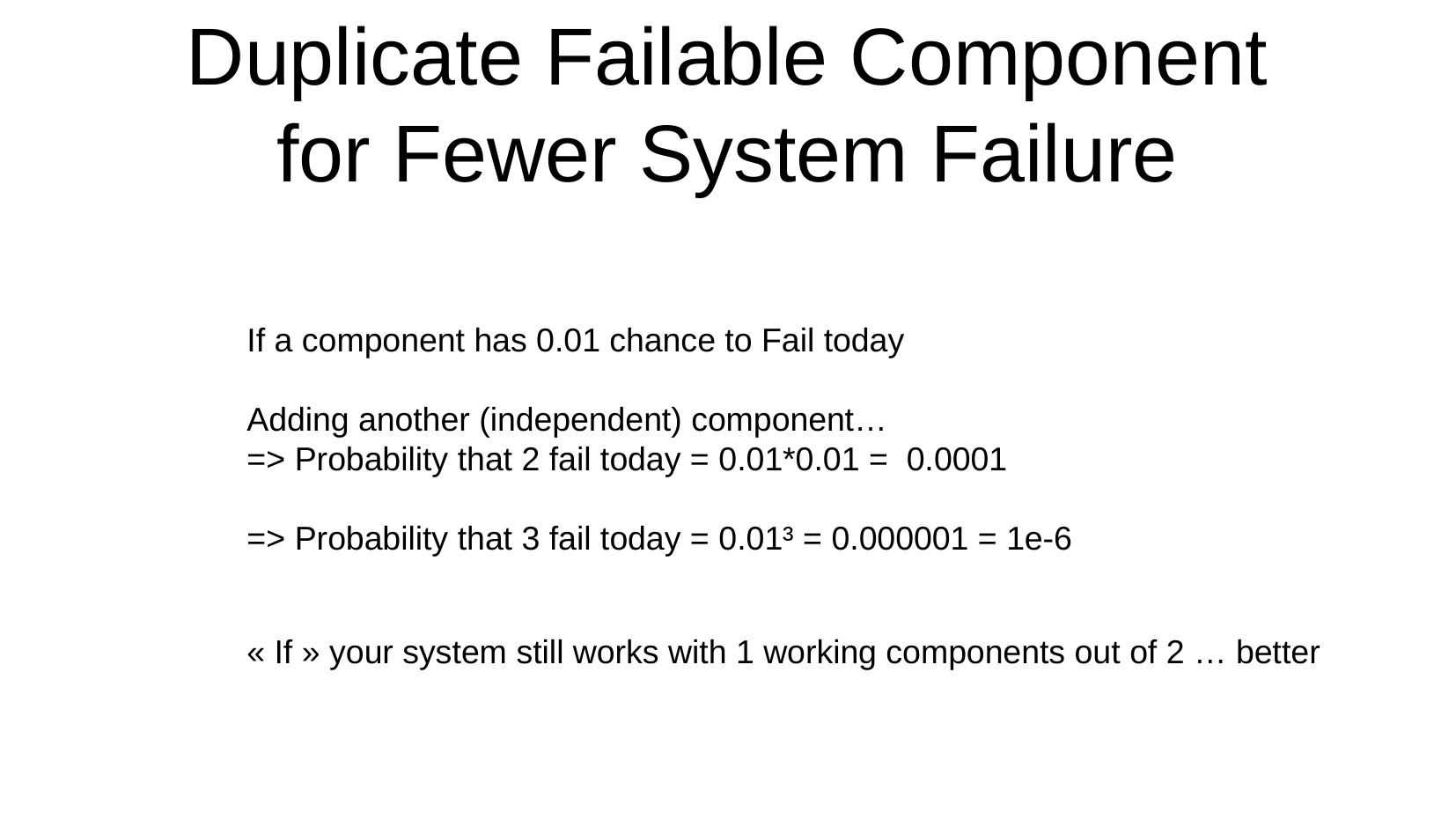

Duplicate Failable Component
for Fewer System Failure
If a component has 0.01 chance to Fail today

Adding another (independent) component…
=> Probability that 2 fail today = 0.01*0.01 =  0.0001

=> Probability that 3 fail today = 0.01³ = 0.000001 = 1e-6
« If » your system still works with 1 working components out of 2 … better